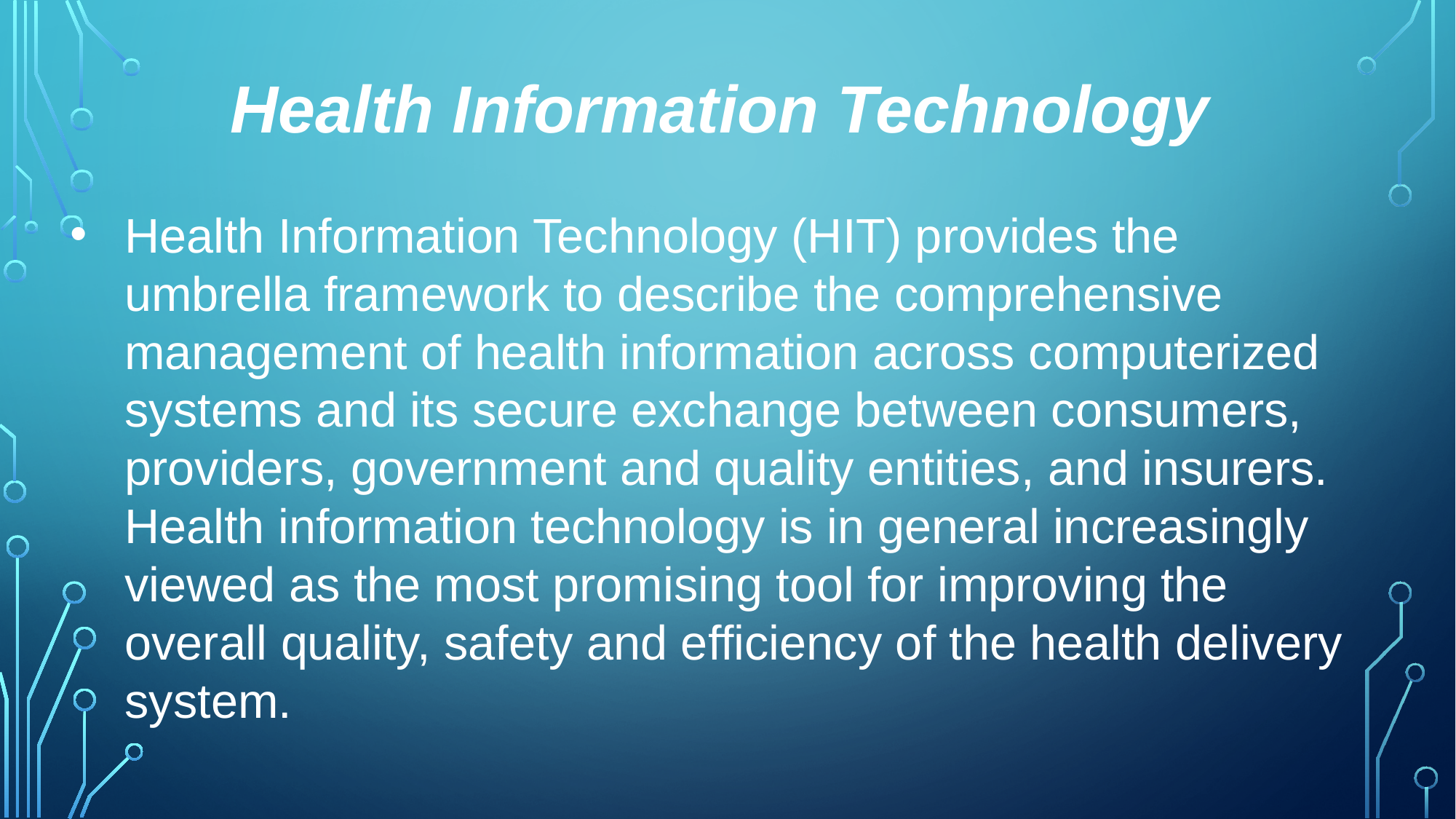

Health Information Technology

Health Information Technology (HIT) provides the umbrella framework to describe the comprehensive management of health information across computerized systems and its secure exchange between consumers, providers, government and quality entities, and insurers. Health information technology is in general increasingly viewed as the most promising tool for improving the overall quality, safety and efficiency of the health delivery system.